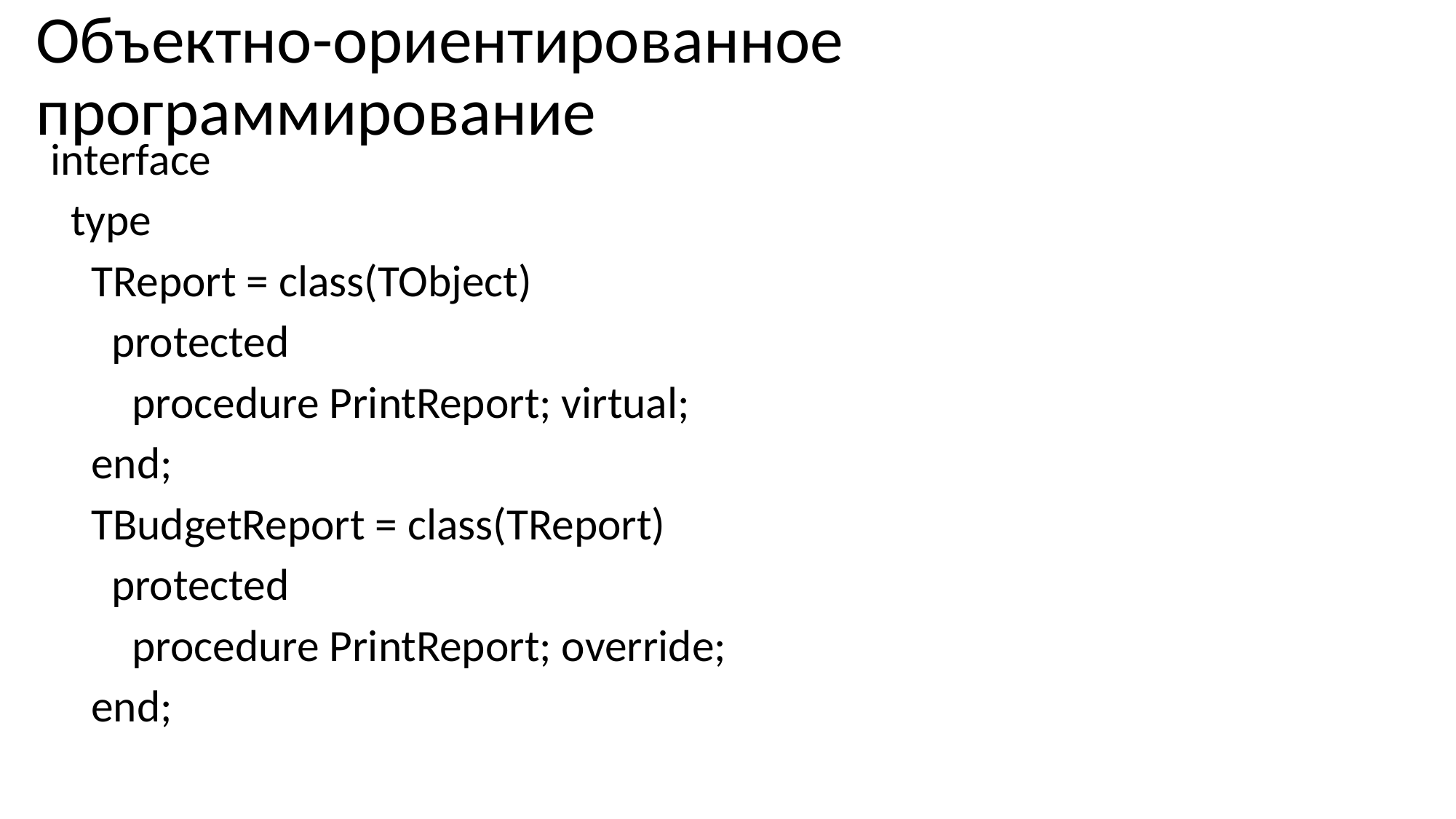

# Объектно-ориентированное программирование
interface
  type
    TReport = class(TObject)
      protected
        procedure PrintReport; virtual;
    end;
    TBudgetReport = class(TReport)
      protected
        procedure PrintReport; override;
    end;